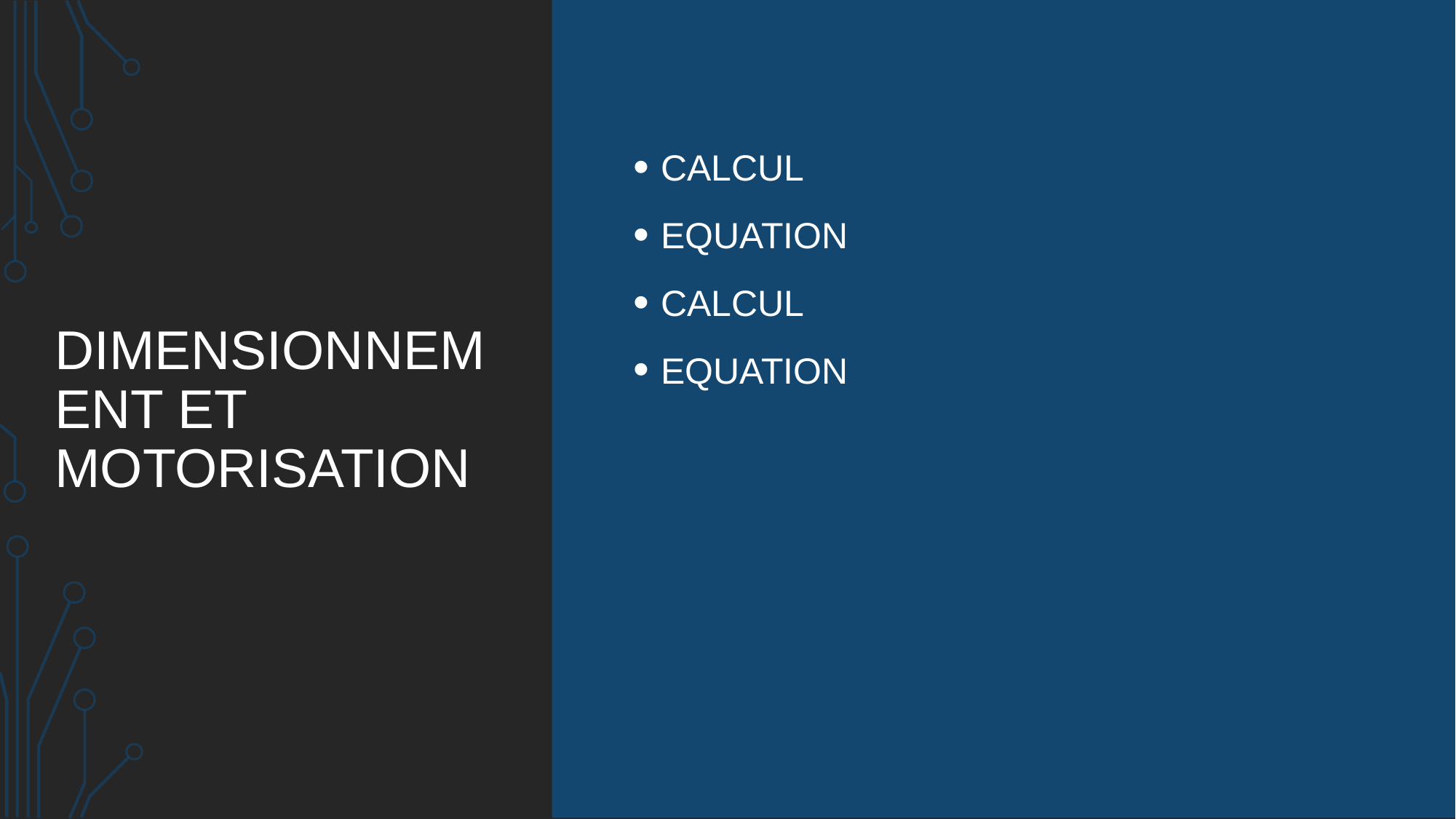

# Dimensionnement et motorisation
CALCUL
EQUATION
CALCUL
EQUATION